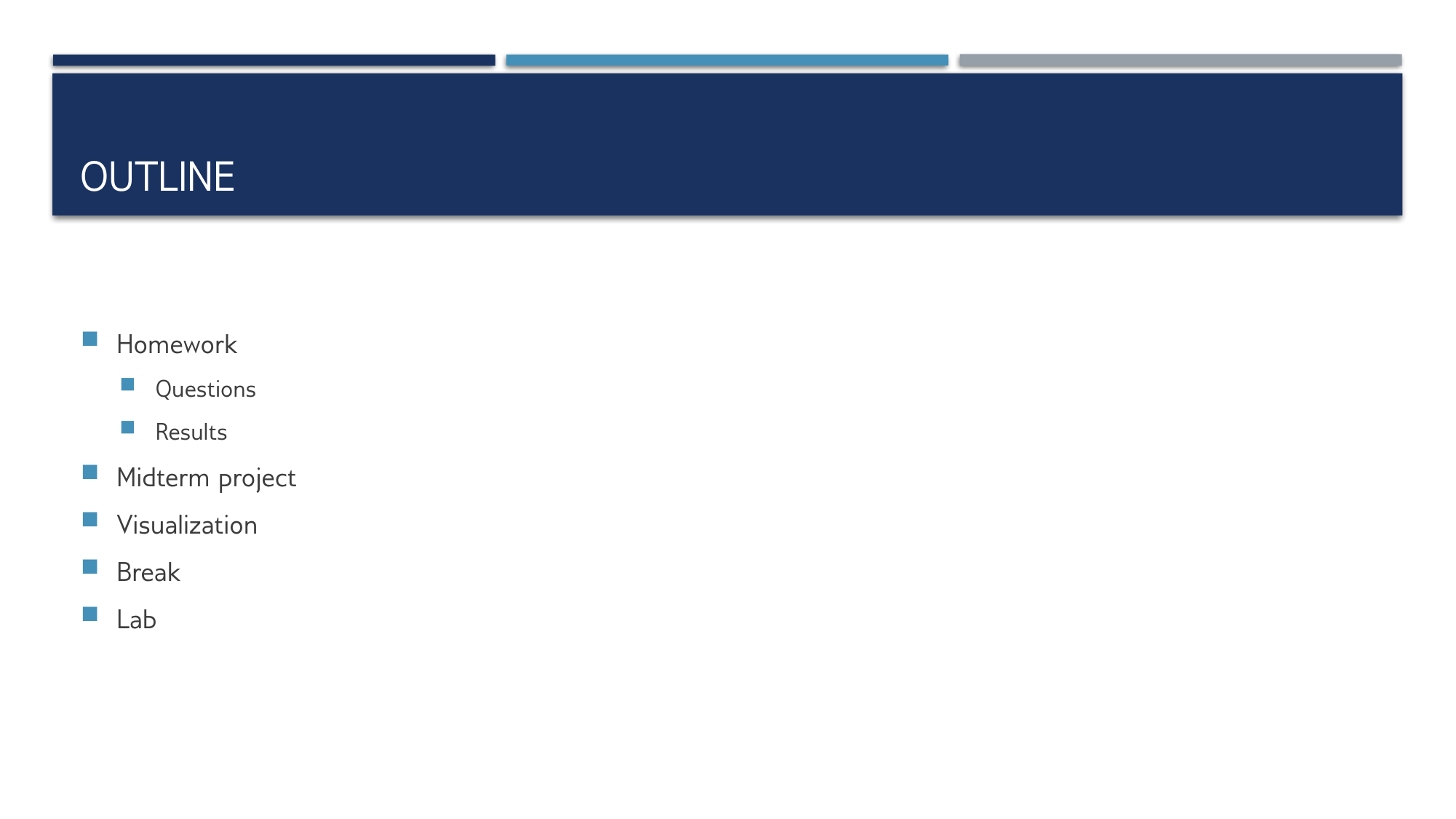

# Outline
Homework
Questions
Results
Midterm project
Visualization
Break
Lab